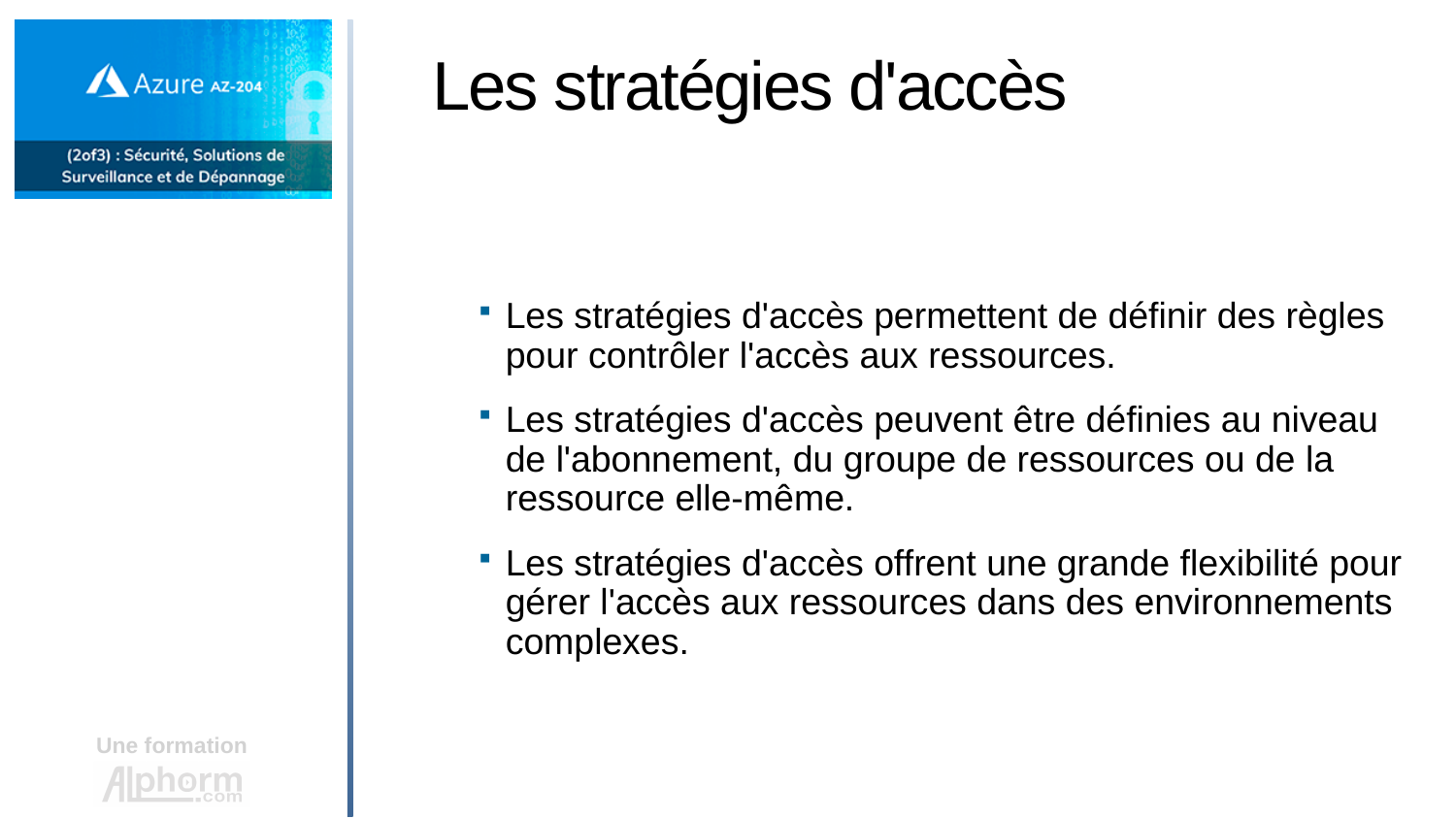

# Les stratégies d'accès

Les stratégies d'accès permettent de définir des règles pour contrôler l'accès aux ressources.
Les stratégies d'accès peuvent être définies au niveau de l'abonnement, du groupe de ressources ou de la ressource elle-même.
Les stratégies d'accès offrent une grande flexibilité pour gérer l'accès aux ressources dans des environnements complexes.